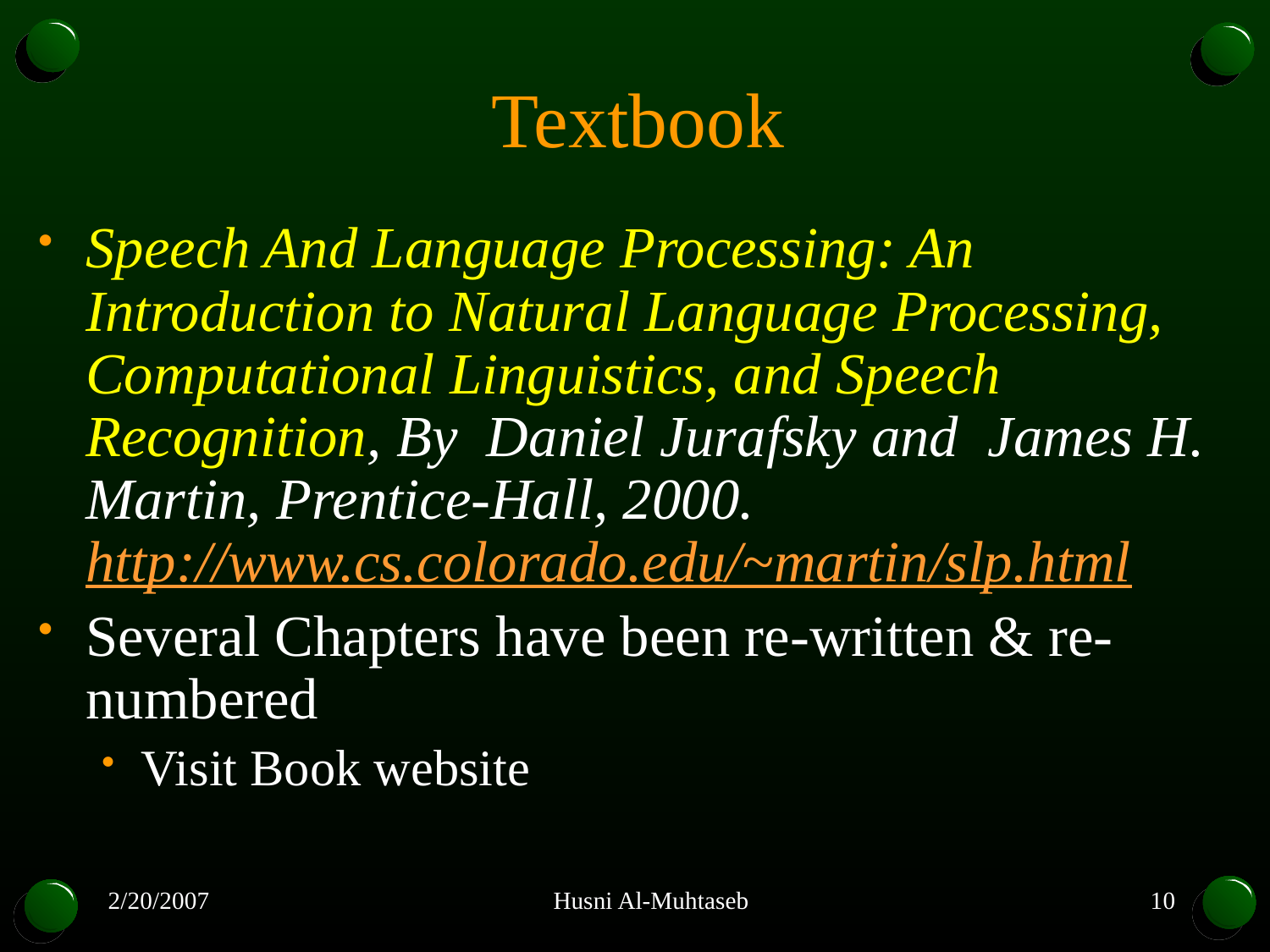

# Textbook
Speech And Language Processing: An Introduction to Natural Language Processing, Computational Linguistics, and Speech Recognition, By  Daniel Jurafsky and  James H. Martin, Prentice-Hall, 2000. http://www.cs.colorado.edu/~martin/slp.html
Several Chapters have been re-written & re-numbered
Visit Book website
2/20/2007
Husni Al-Muhtaseb
10